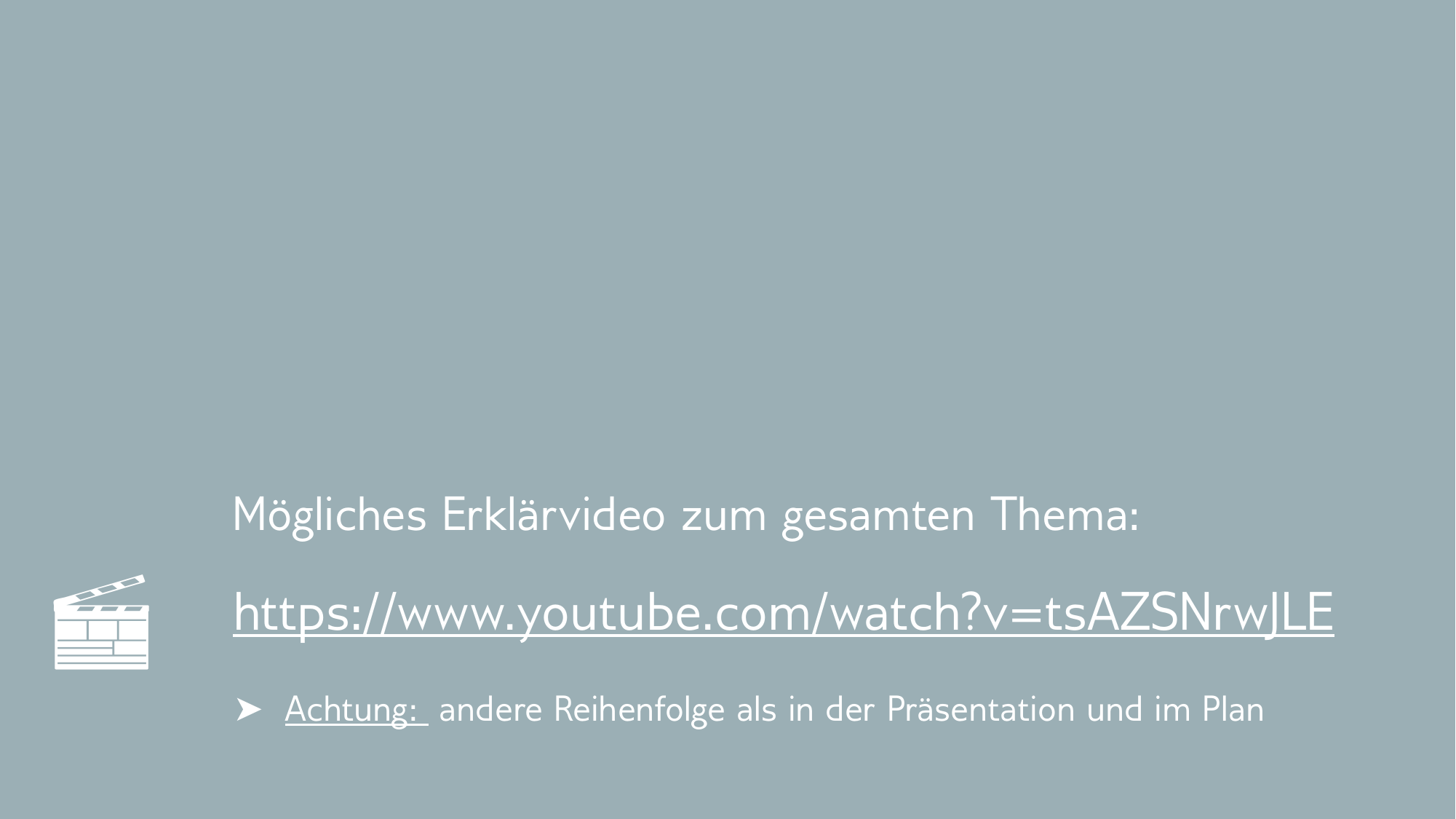

Mögliches Erklärvideo zum gesamten Thema:
🎬
https://www.youtube.com/watch?v=tsAZSNrwJLE

➤  Achtung:  andere Reihenfolge als in der Präsentation und im Plan